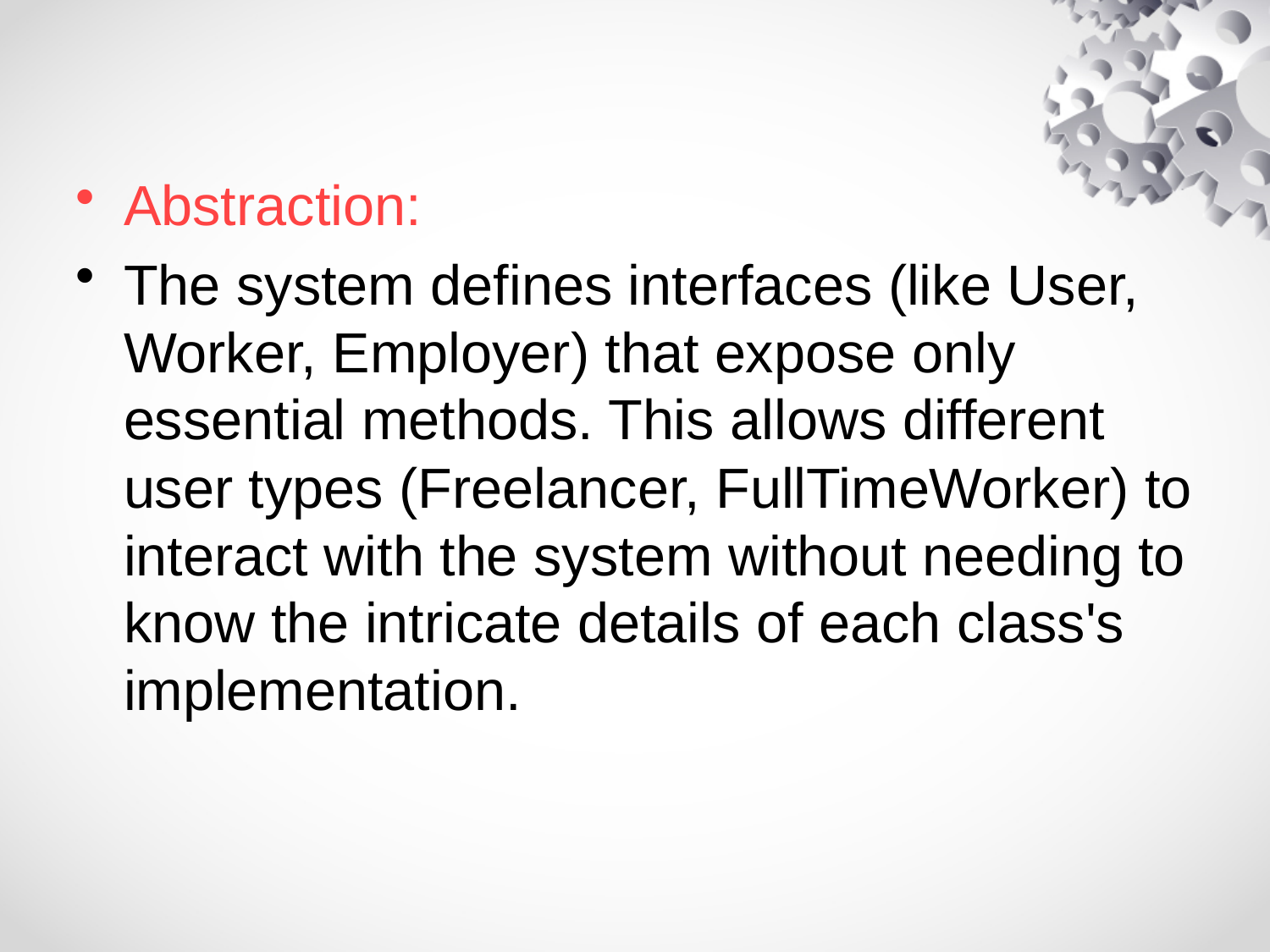

Abstraction:
The system defines interfaces (like User, Worker, Employer) that expose only essential methods. This allows different user types (Freelancer, FullTimeWorker) to interact with the system without needing to know the intricate details of each class's implementation.